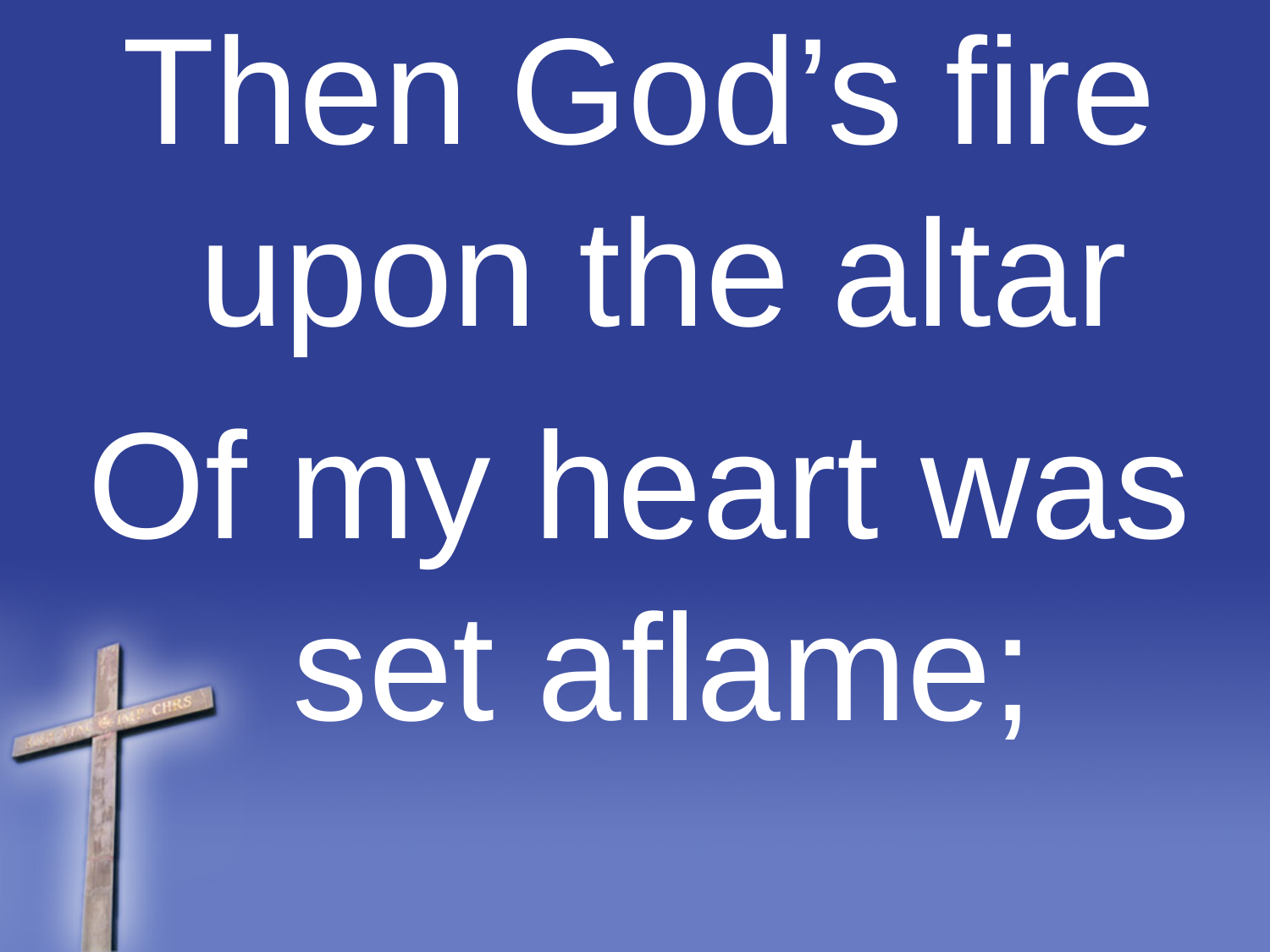

Then God’s fire upon the altar
Of my heart was set aflame;